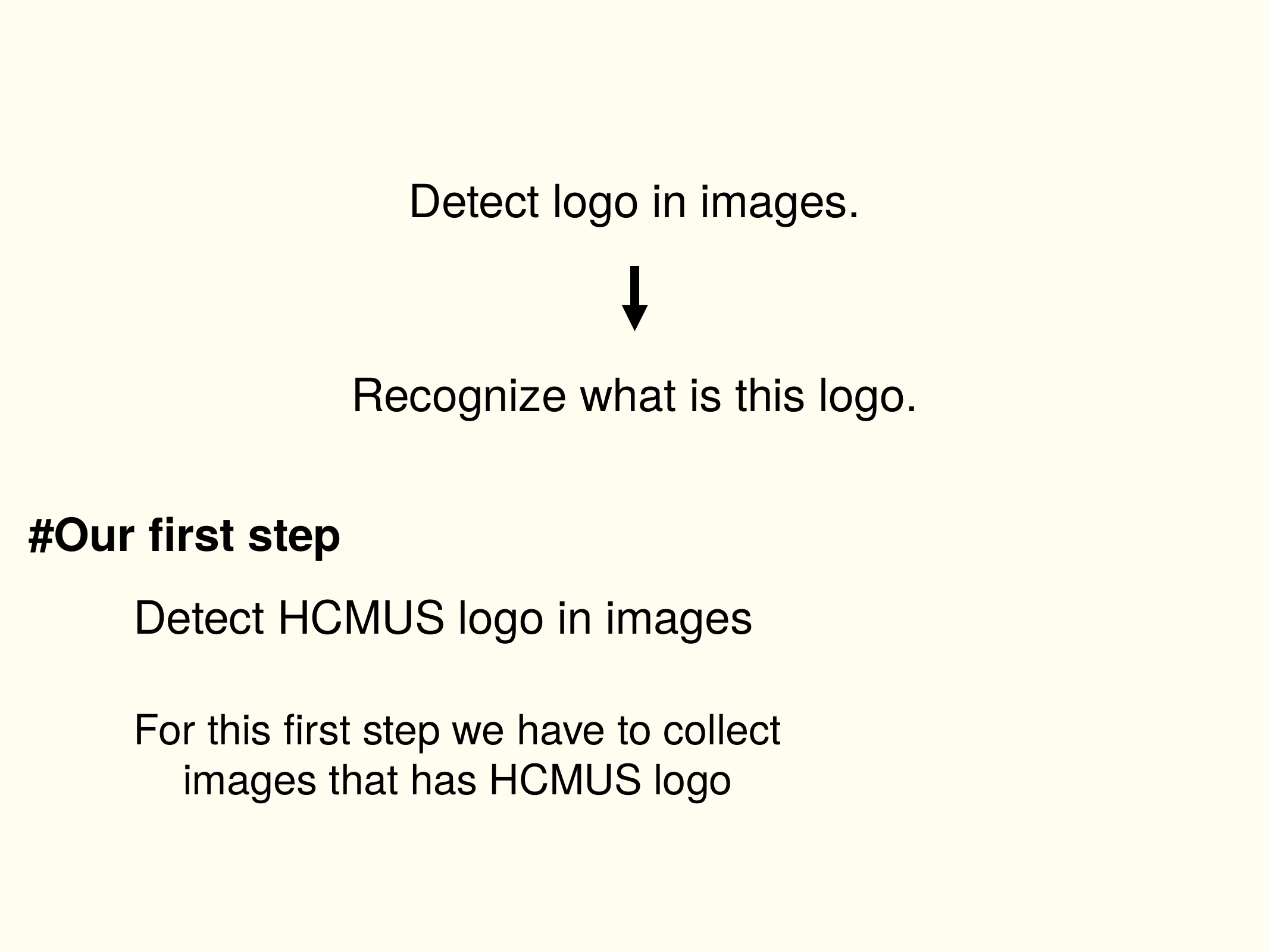

Detect logo in images.

Recognize what is this logo.
#Our first step
Detect HCMUS logo in images
For this first step we have to collect images that has HCMUS logo